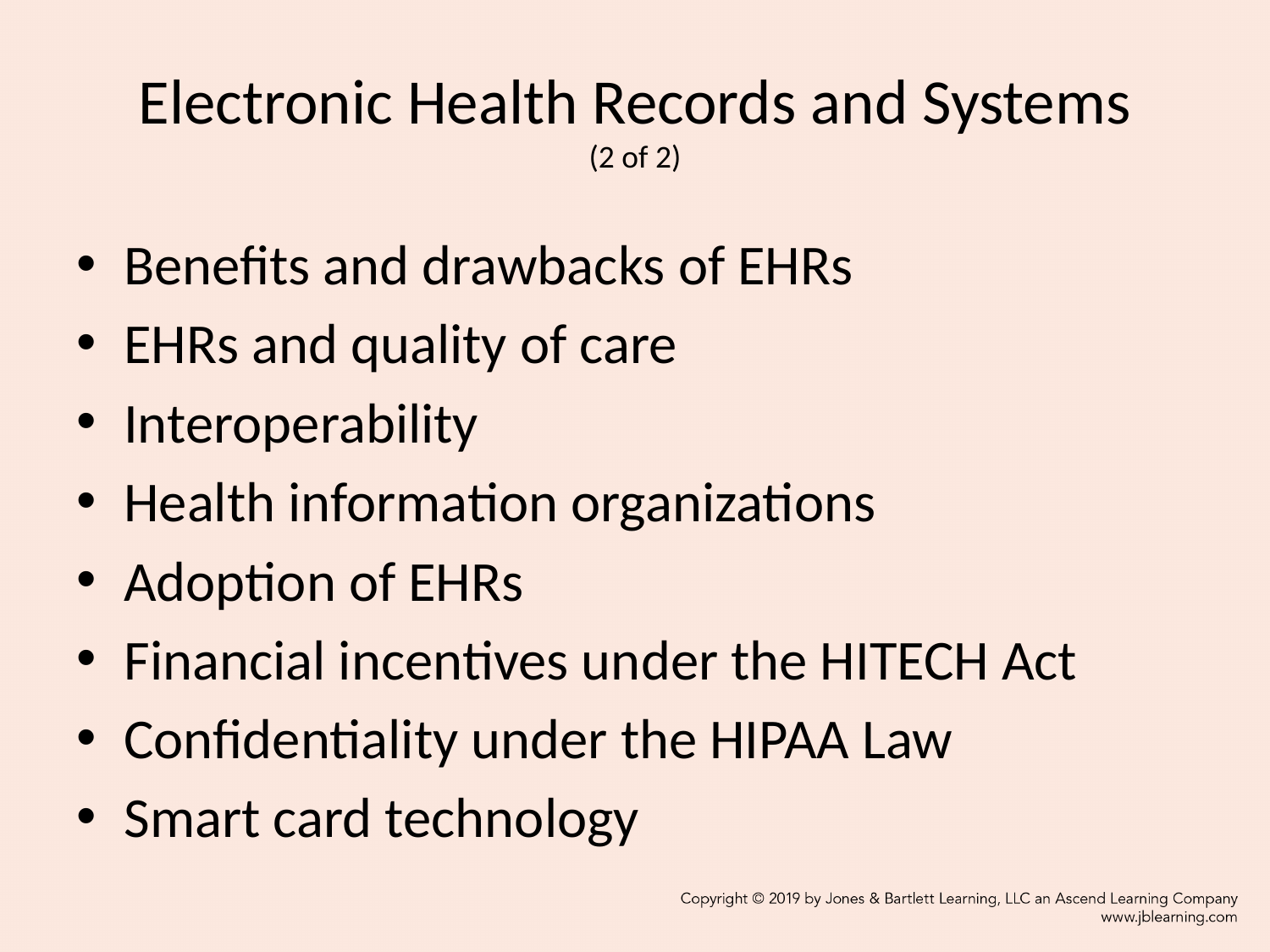

# Electronic Health Records and Systems (2 of 2)
Benefits and drawbacks of EHRs
EHRs and quality of care
Interoperability
Health information organizations
Adoption of EHRs
Financial incentives under the HITECH Act
Confidentiality under the HIPAA Law
Smart card technology